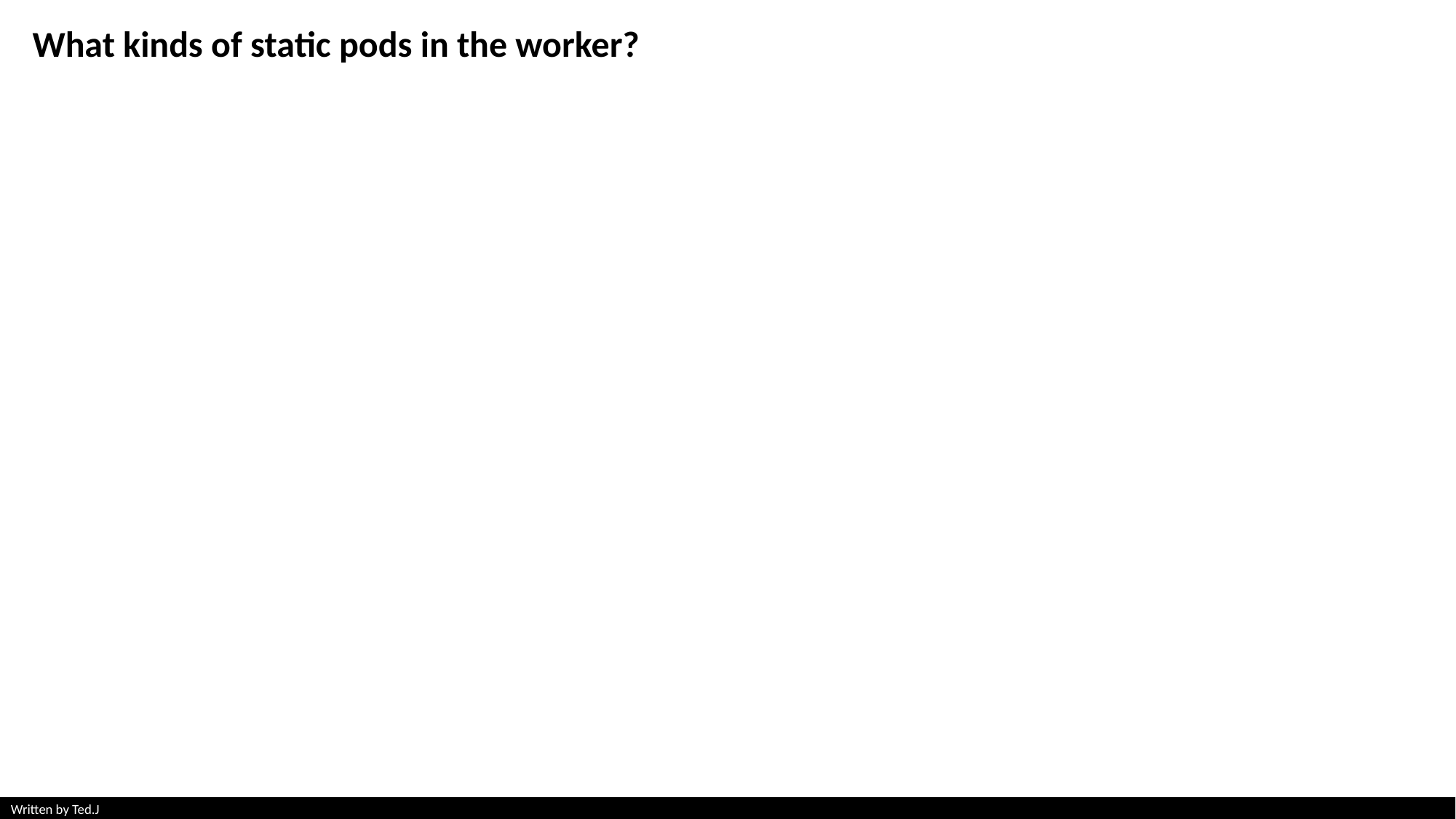

What kinds of static pods in the worker?